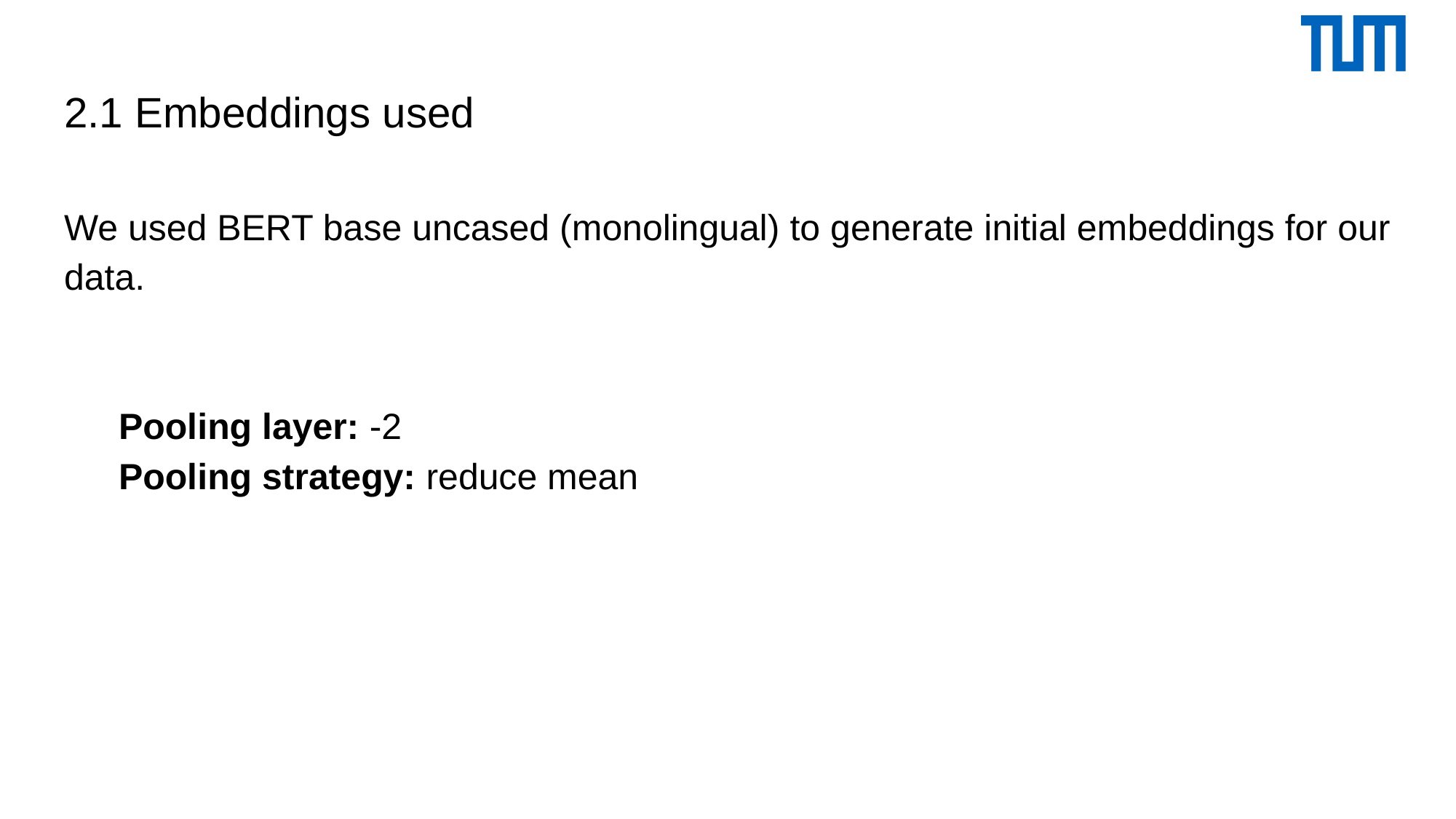

# 2.1 Embeddings used
We used BERT base uncased (monolingual) to generate initial embeddings for our data.

Pooling layer: -2
Pooling strategy: reduce mean